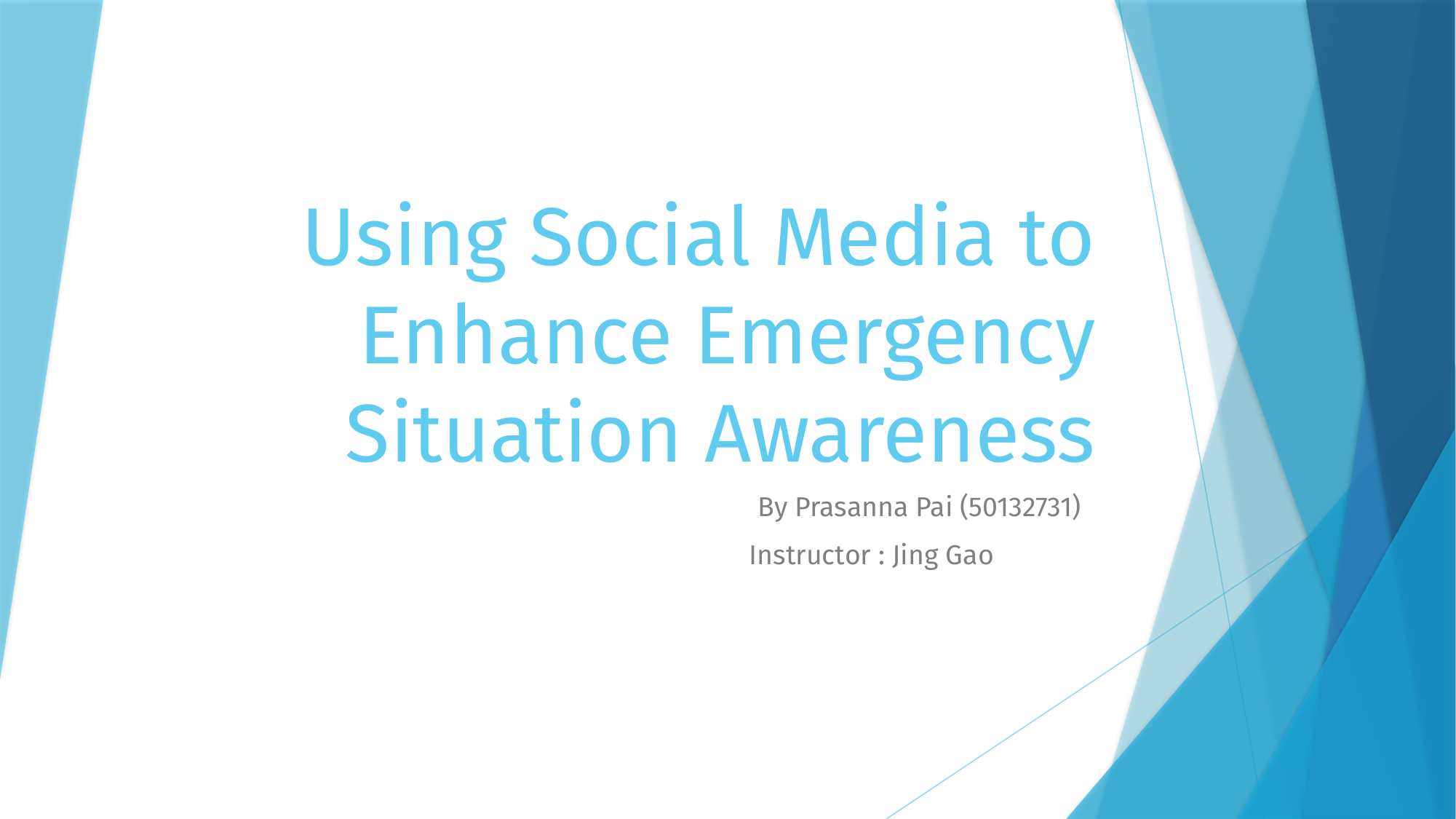

# Using Social Media to Enhance Emergency Situation Awareness
 By Prasanna Pai (50132731)
  Instructor : Jing Gao